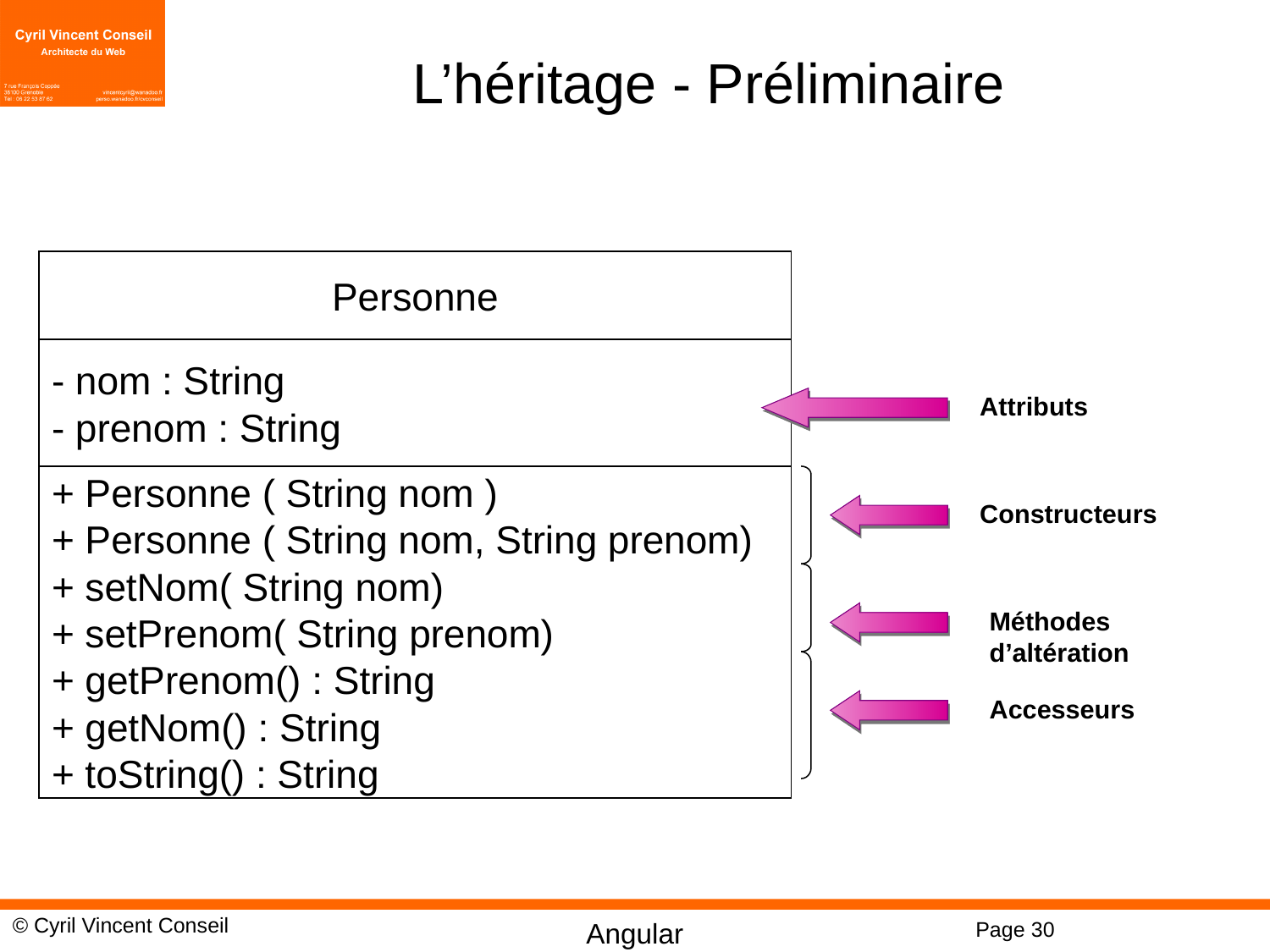

# L’héritage - Préliminaire
Personne
- nom : String
- prenom : String
+ Personne ( String nom )
+ Personne ( String nom, String prenom)
+ setNom( String nom)
+ setPrenom( String prenom)
+ getPrenom() : String
+ getNom() : String
+ toString() : String
Attributs

Constructeurs

Méthodes d’altération

Accesseurs